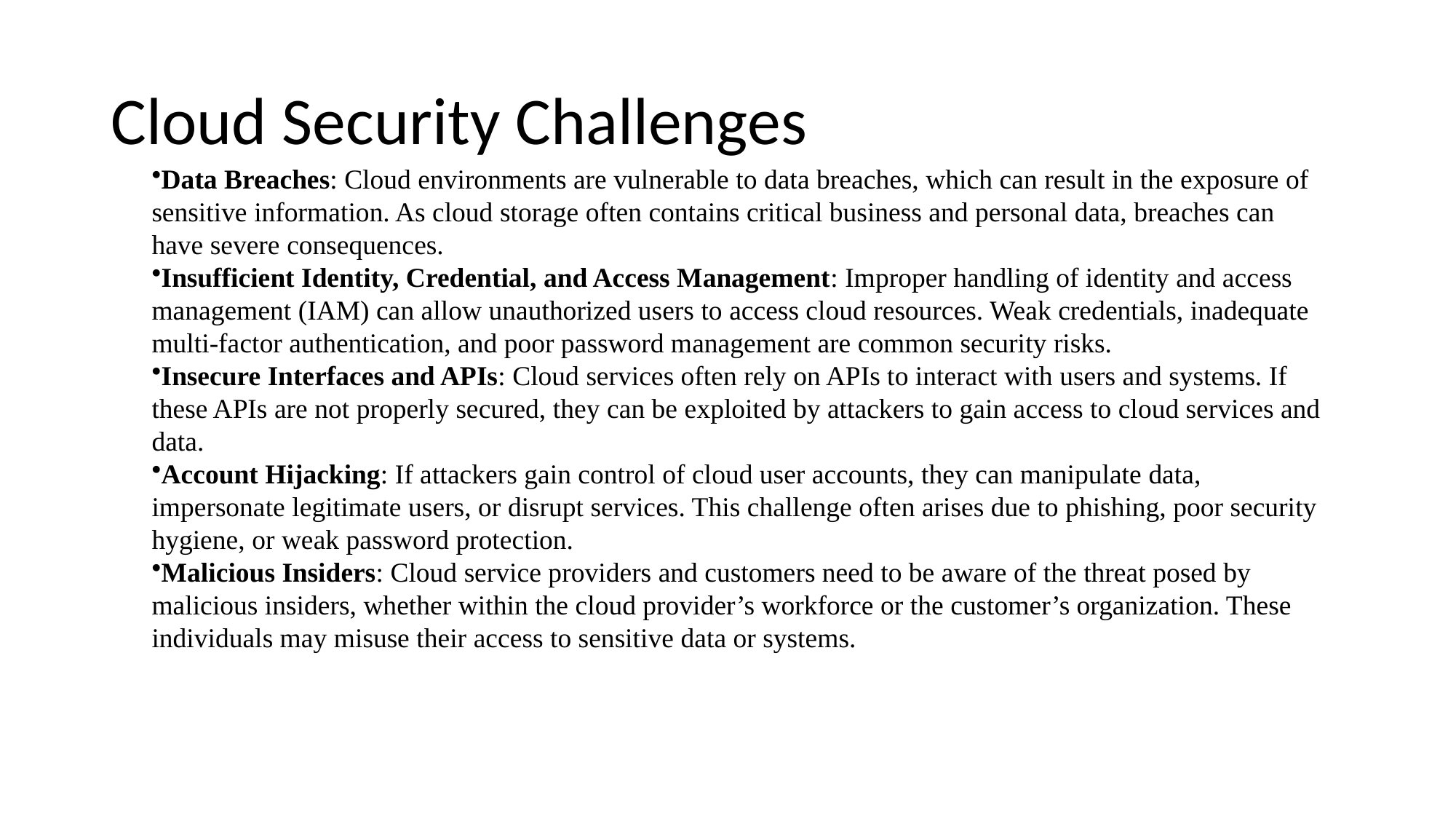

# Cloud Security Challenges
Data Breaches: Cloud environments are vulnerable to data breaches, which can result in the exposure of sensitive information. As cloud storage often contains critical business and personal data, breaches can have severe consequences.
Insufficient Identity, Credential, and Access Management: Improper handling of identity and access management (IAM) can allow unauthorized users to access cloud resources. Weak credentials, inadequate multi-factor authentication, and poor password management are common security risks.
Insecure Interfaces and APIs: Cloud services often rely on APIs to interact with users and systems. If these APIs are not properly secured, they can be exploited by attackers to gain access to cloud services and data.
Account Hijacking: If attackers gain control of cloud user accounts, they can manipulate data, impersonate legitimate users, or disrupt services. This challenge often arises due to phishing, poor security hygiene, or weak password protection.
Malicious Insiders: Cloud service providers and customers need to be aware of the threat posed by malicious insiders, whether within the cloud provider’s workforce or the customer’s organization. These individuals may misuse their access to sensitive data or systems.